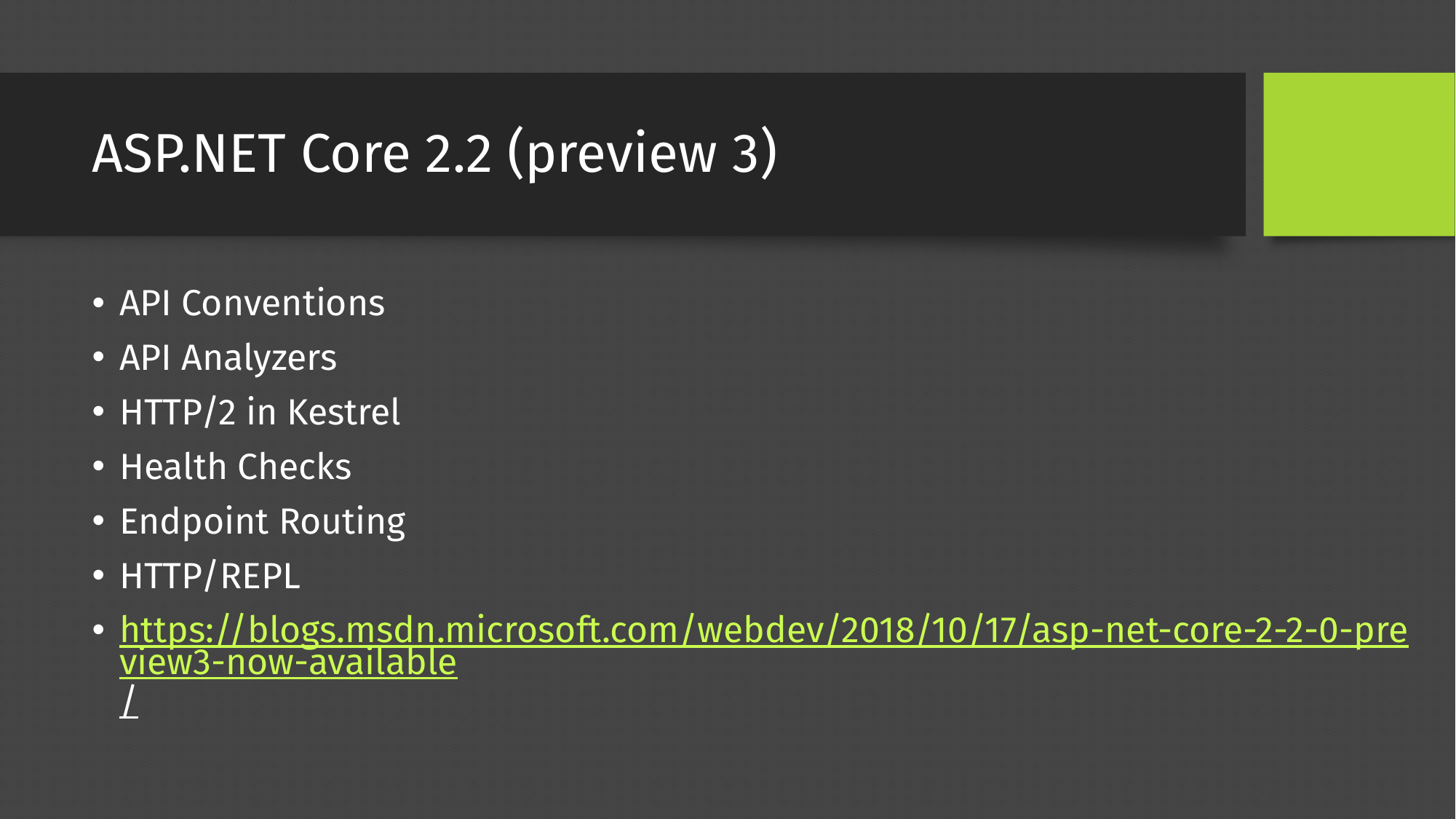

# ASP.NET Core 2.2 (preview 3)
API Conventions
API Analyzers
HTTP/2 in Kestrel
Health Checks
Endpoint Routing
HTTP/REPL
https://blogs.msdn.microsoft.com/webdev/2018/10/17/asp-net-core-2-2-0-preview3-now-available/